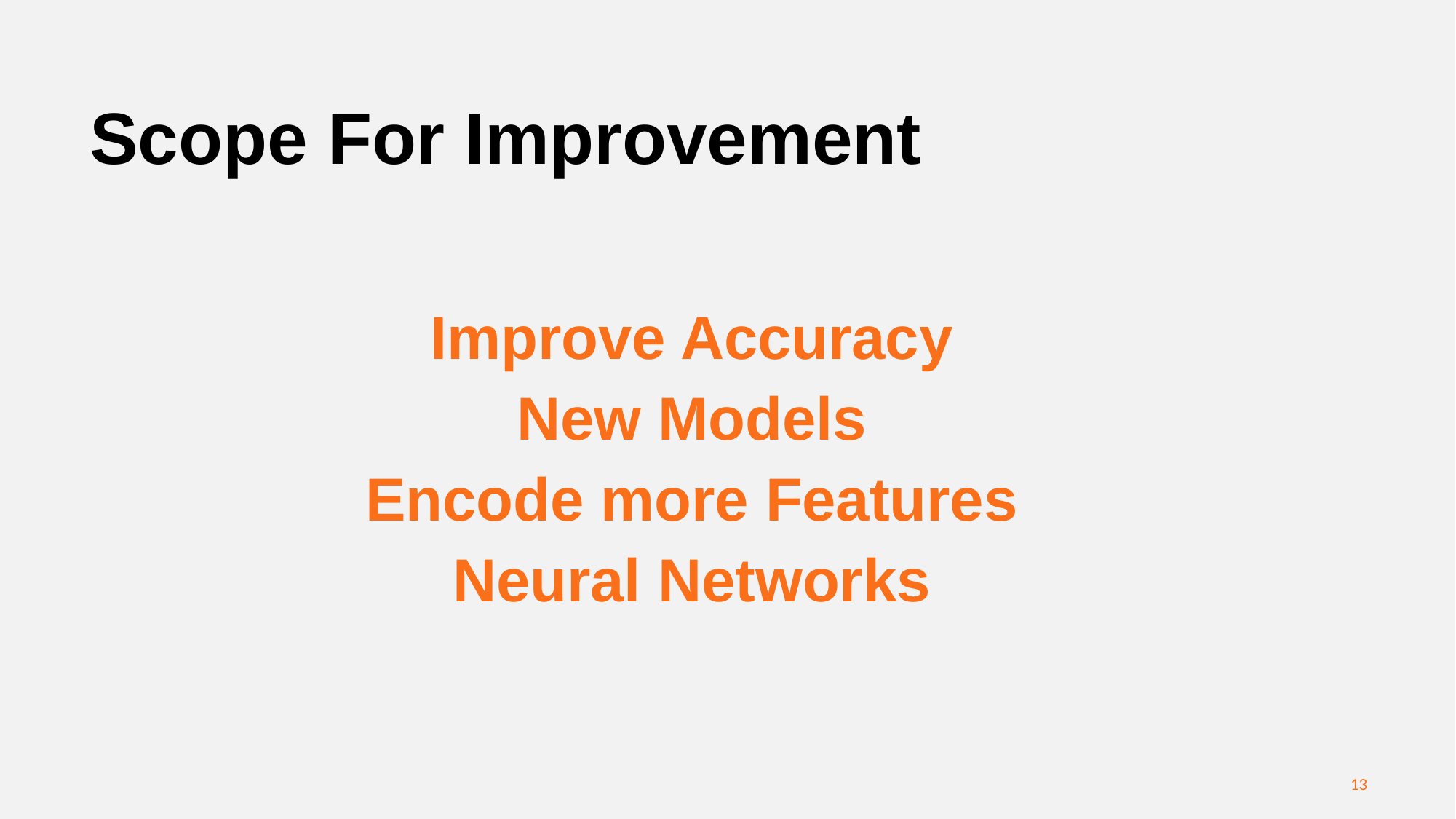

# Scope For Improvement
Improve Accuracy
New Models
Encode more Features
Neural Networks